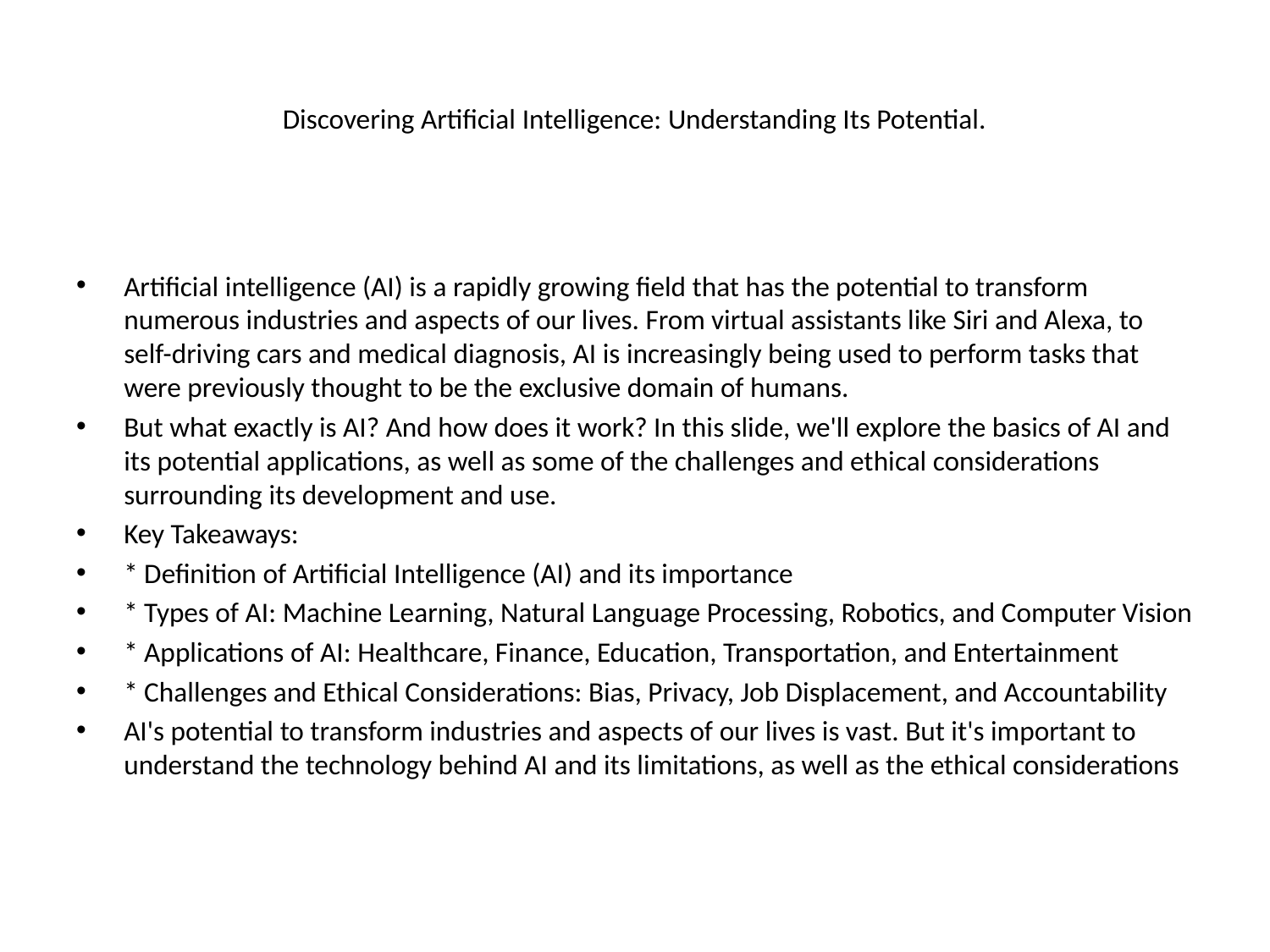

# Discovering Artificial Intelligence: Understanding Its Potential.

Artificial intelligence (AI) is a rapidly growing field that has the potential to transform numerous industries and aspects of our lives. From virtual assistants like Siri and Alexa, to self-driving cars and medical diagnosis, AI is increasingly being used to perform tasks that were previously thought to be the exclusive domain of humans.
But what exactly is AI? And how does it work? In this slide, we'll explore the basics of AI and its potential applications, as well as some of the challenges and ethical considerations surrounding its development and use.
Key Takeaways:
* Definition of Artificial Intelligence (AI) and its importance
* Types of AI: Machine Learning, Natural Language Processing, Robotics, and Computer Vision
* Applications of AI: Healthcare, Finance, Education, Transportation, and Entertainment
* Challenges and Ethical Considerations: Bias, Privacy, Job Displacement, and Accountability
AI's potential to transform industries and aspects of our lives is vast. But it's important to understand the technology behind AI and its limitations, as well as the ethical considerations